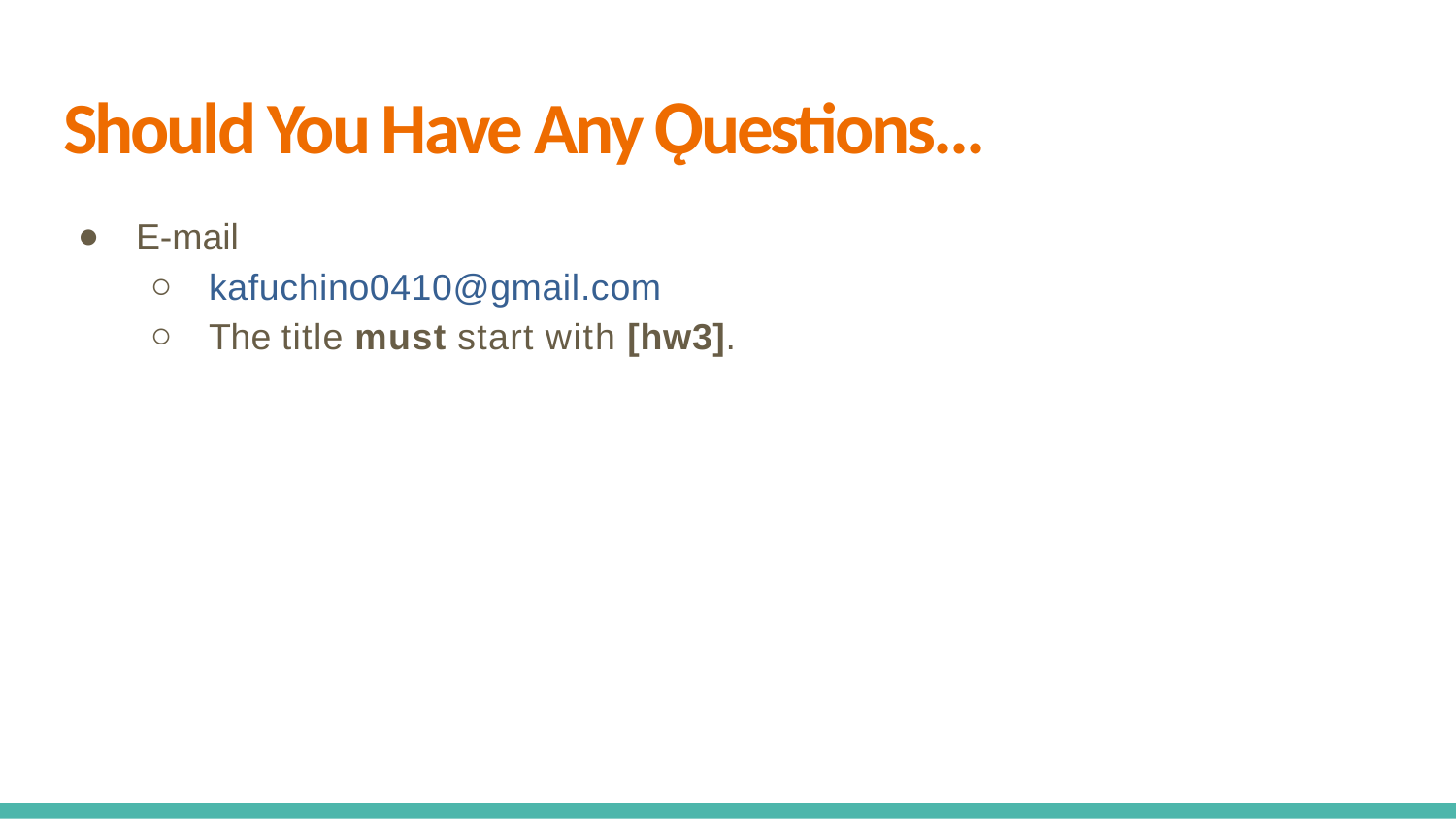

# Should You Have Any Ǫuestions...
E-mail
kafuchino0410@gmail.com
The title must start with [hw3].